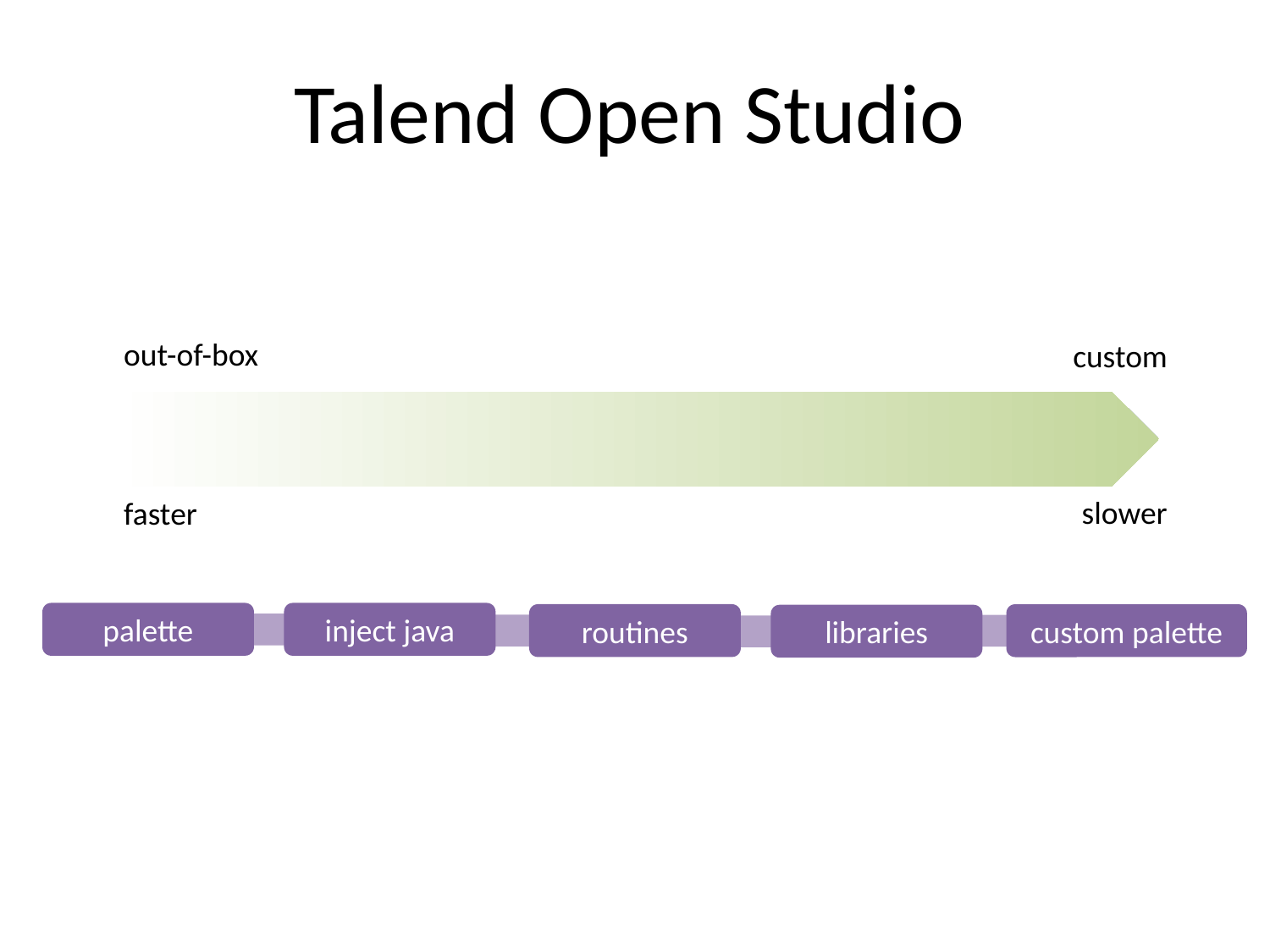

Talend Open Studio
out-of-box
custom

slower
faster
palette
inject java

routines

custom palette

libraries